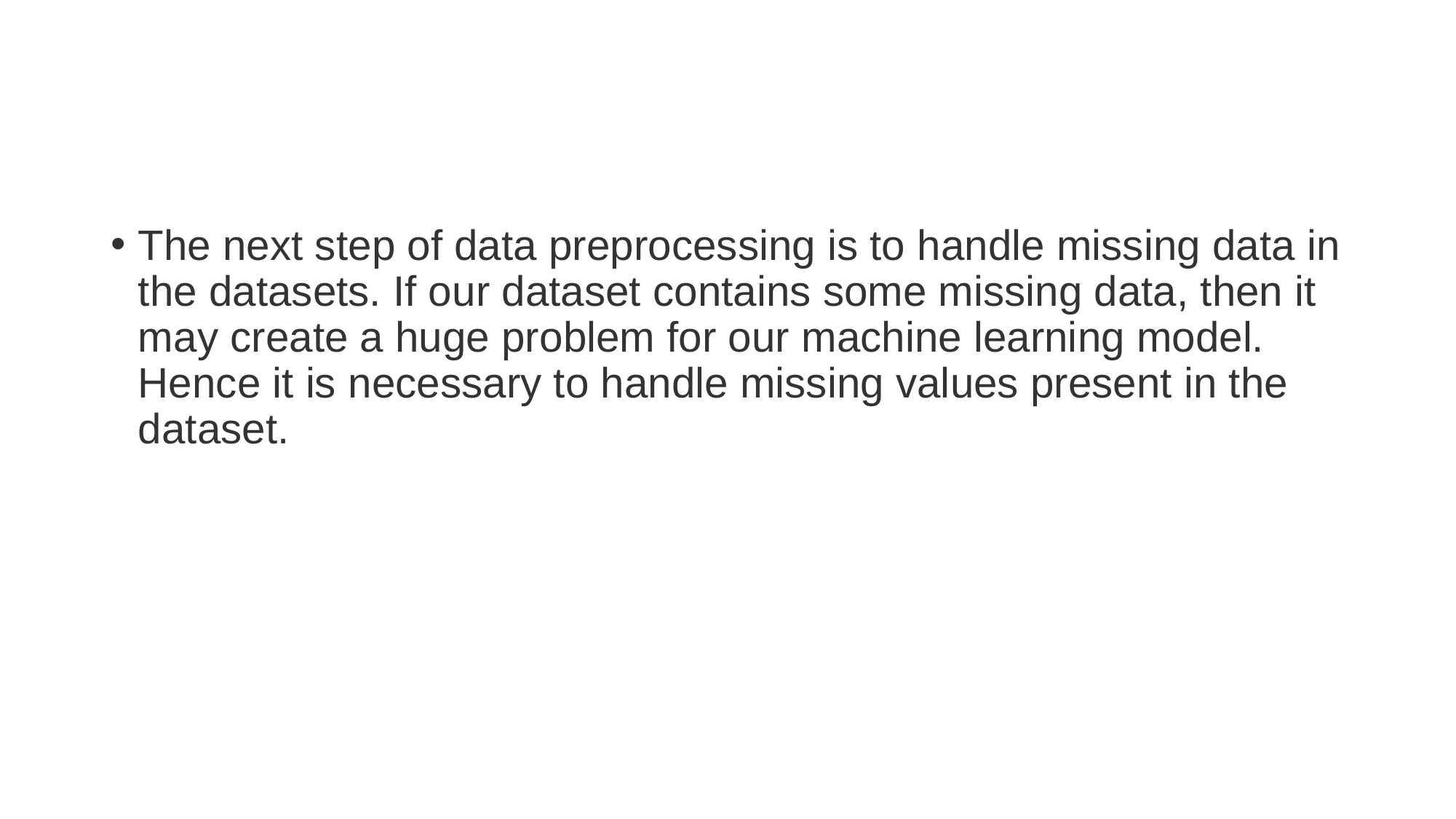

#
The next step of data preprocessing is to handle missing data in the datasets. If our dataset contains some missing data, then it may create a huge problem for our machine learning model. Hence it is necessary to handle missing values present in the dataset.